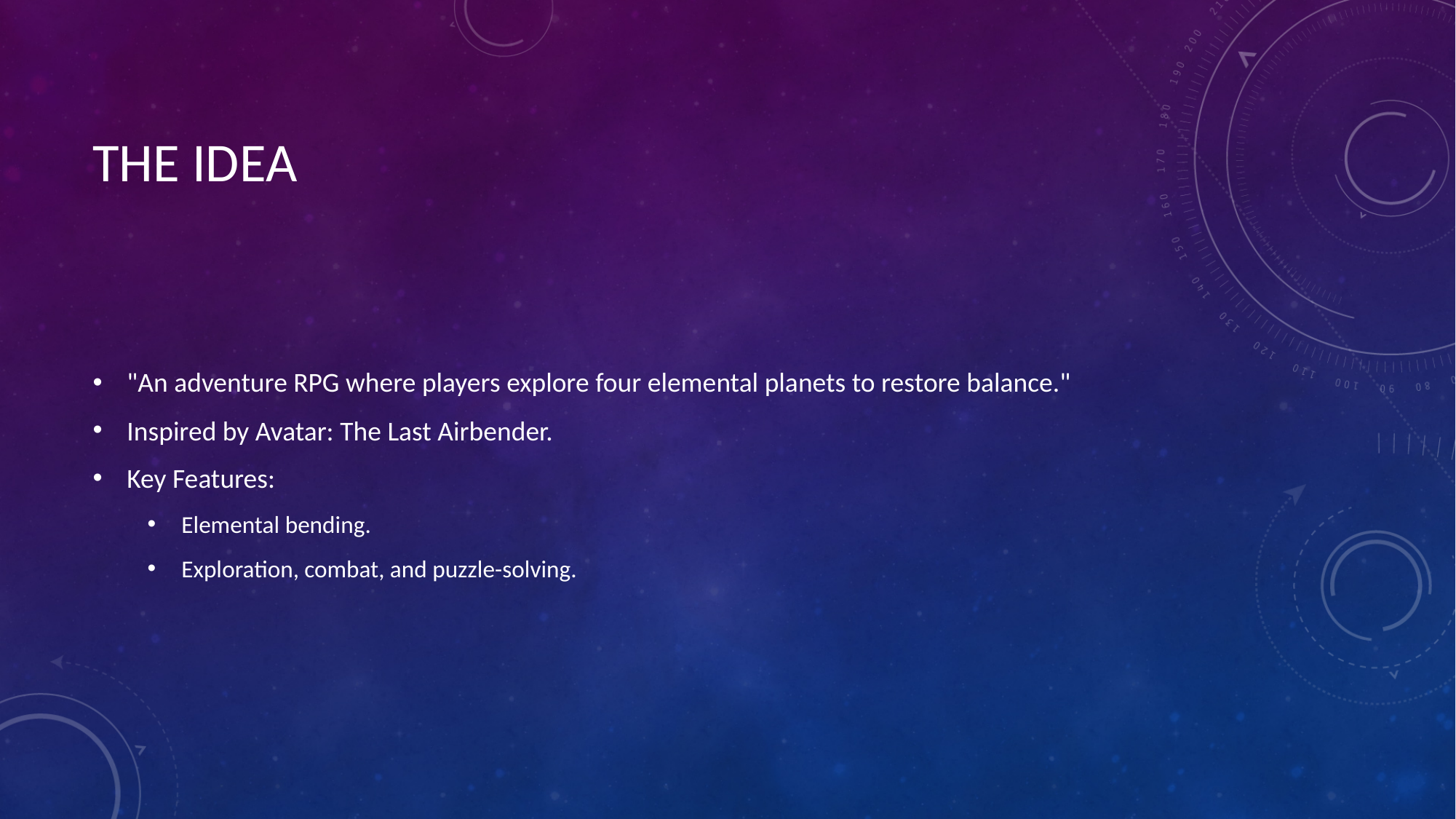

# The idea
"An adventure RPG where players explore four elemental planets to restore balance."
Inspired by Avatar: The Last Airbender.
Key Features:
Elemental bending.
Exploration, combat, and puzzle-solving.